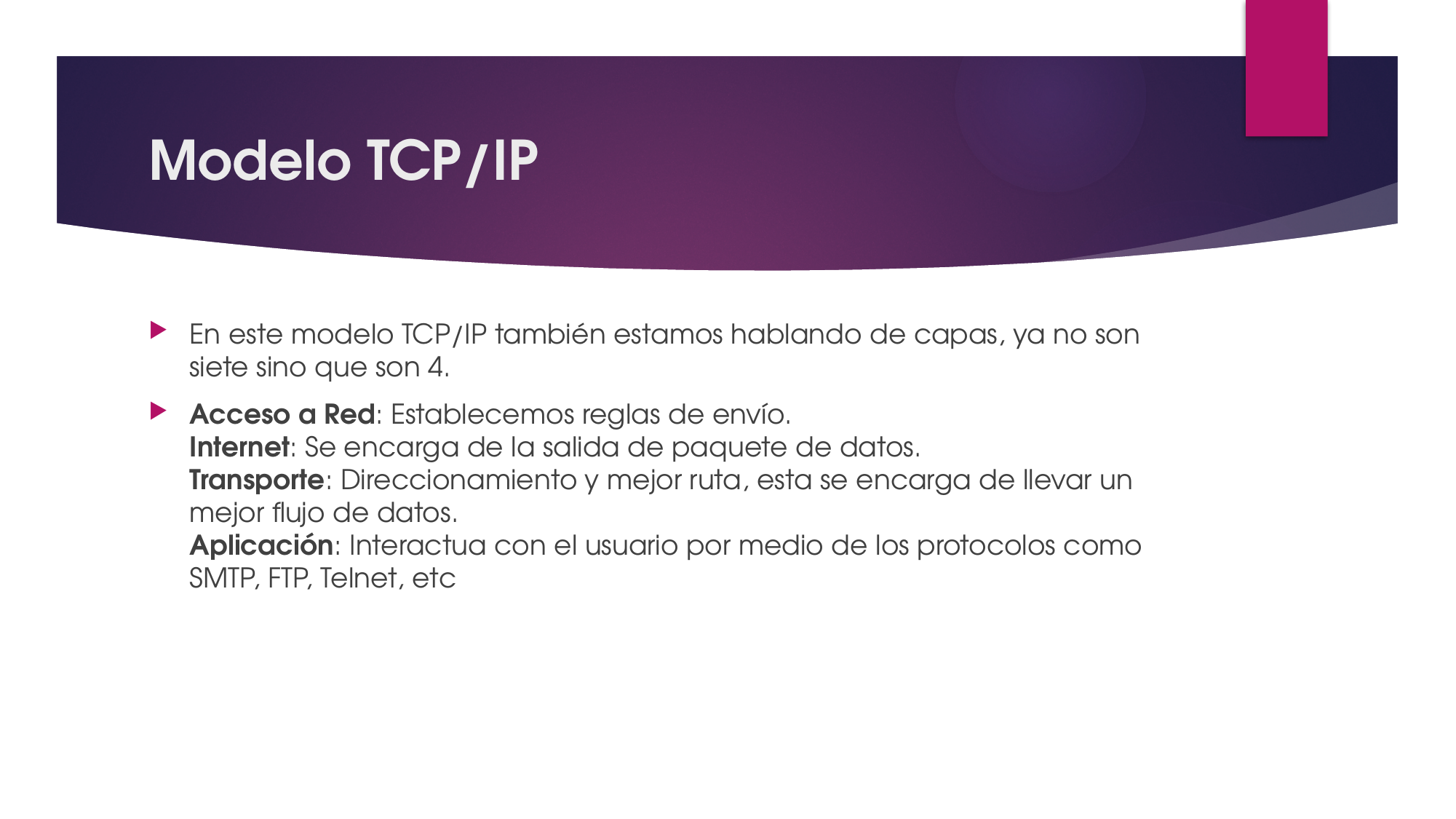

# Modelo TCP/IP
En este modelo TCP/IP también estamos hablando de capas, ya no son siete sino que son 4.
Acceso a Red: Establecemos reglas de envío.
Internet: Se encarga de la salida de paquete de datos.
Transporte: Direccionamiento y mejor ruta, esta se encarga de llevar un mejor flujo de datos.
Aplicación: Interactua con el usuario por medio de los protocolos como SMTP, FTP, Telnet, etc